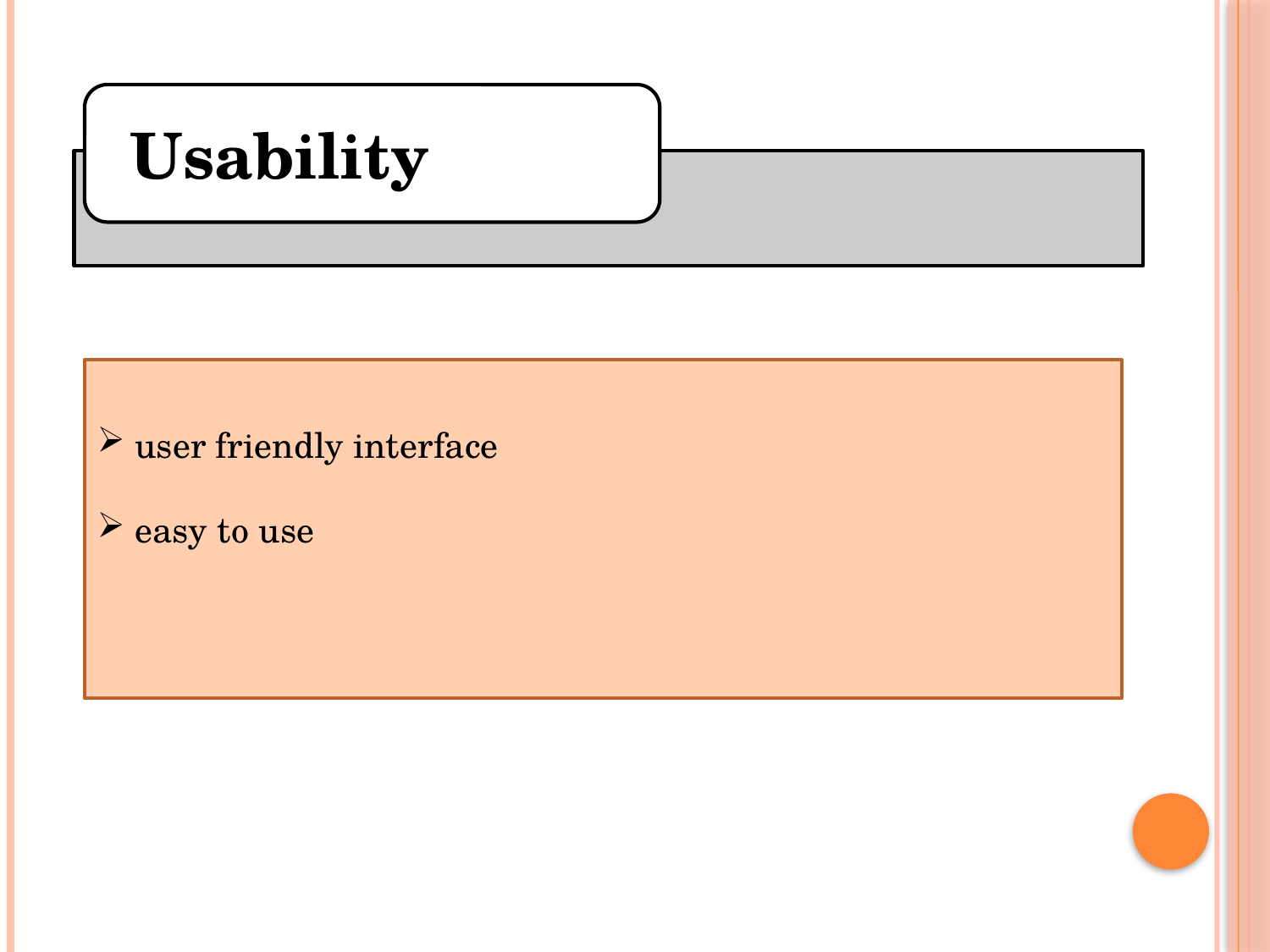

Usability

 user friendly interface

 easy to use